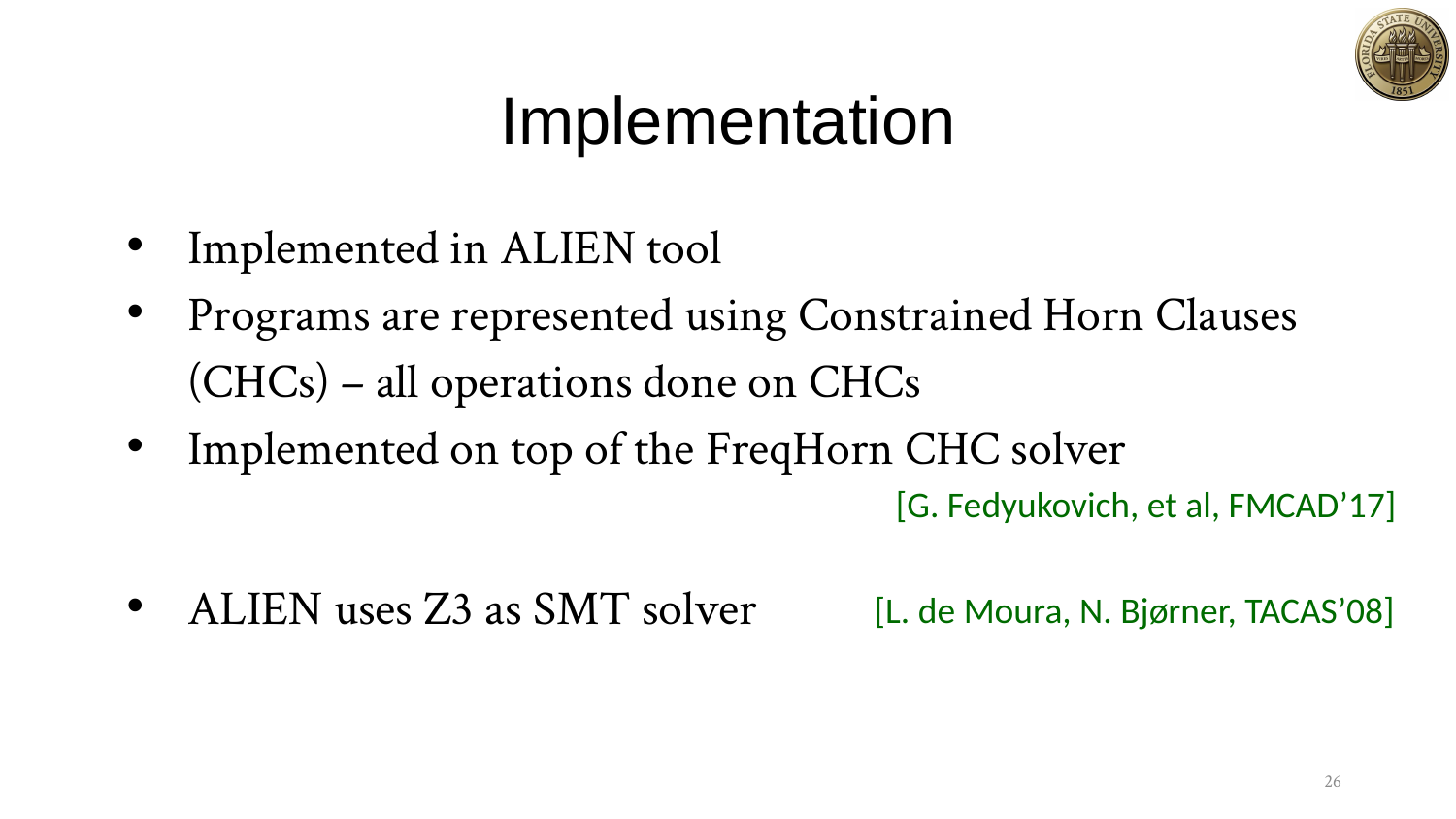

# Implementation
Implemented in ALIEN tool
Programs are represented using Constrained Horn Clauses (CHCs) – all operations done on CHCs
Implemented on top of the FreqHorn CHC solver

ALIEN uses Z3 as SMT solver
[G. Fedyukovich, et al, FMCAD’17]
[L. de Moura, N. Bjørner, TACAS’08]
26